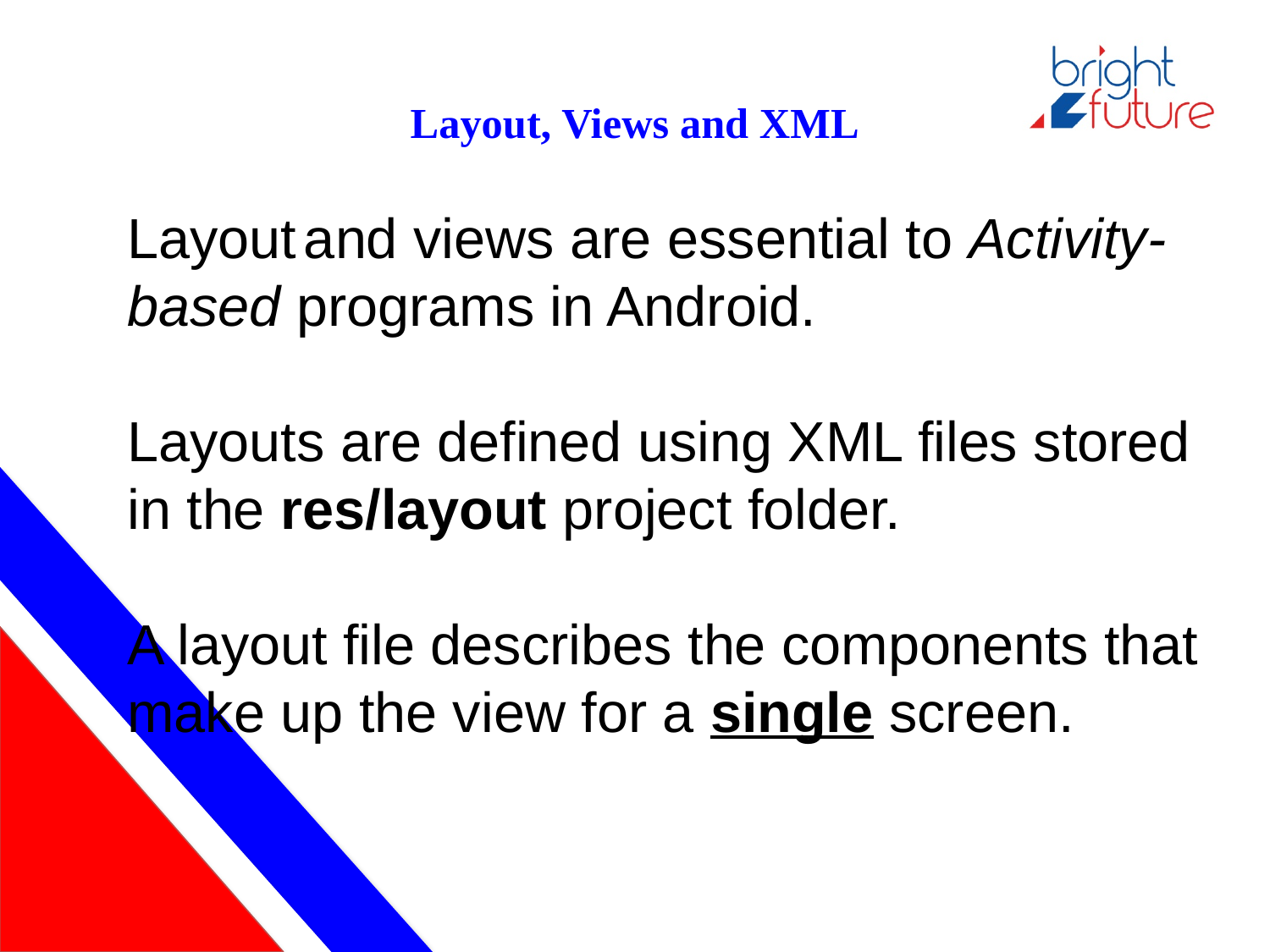

# Layout, Views and XML
Layout and views are essential to Activity-based programs in Android.

Layouts are defined using XML files stored in the res/layout project folder.

A layout file describes the components that make up the view for a single screen.